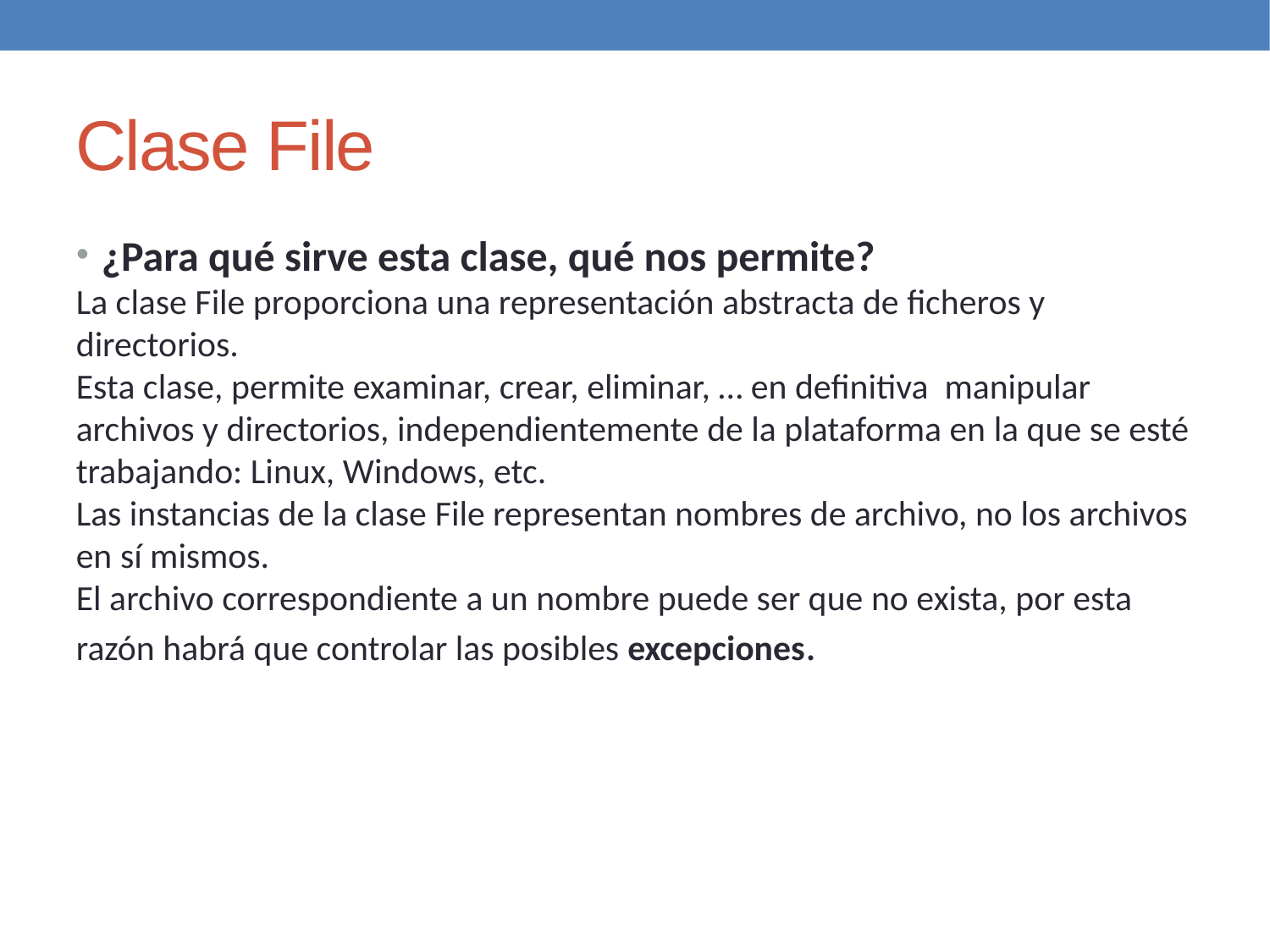

Clase File
¿Para qué sirve esta clase, qué nos permite?
La clase File proporciona una representación abstracta de ficheros y directorios.
Esta clase, permite examinar, crear, eliminar, … en definitiva  manipular archivos y directorios, independientemente de la plataforma en la que se esté trabajando: Linux, Windows, etc.
Las instancias de la clase File representan nombres de archivo, no los archivos en sí mismos.
El archivo correspondiente a un nombre puede ser que no exista, por esta razón habrá que controlar las posibles excepciones.